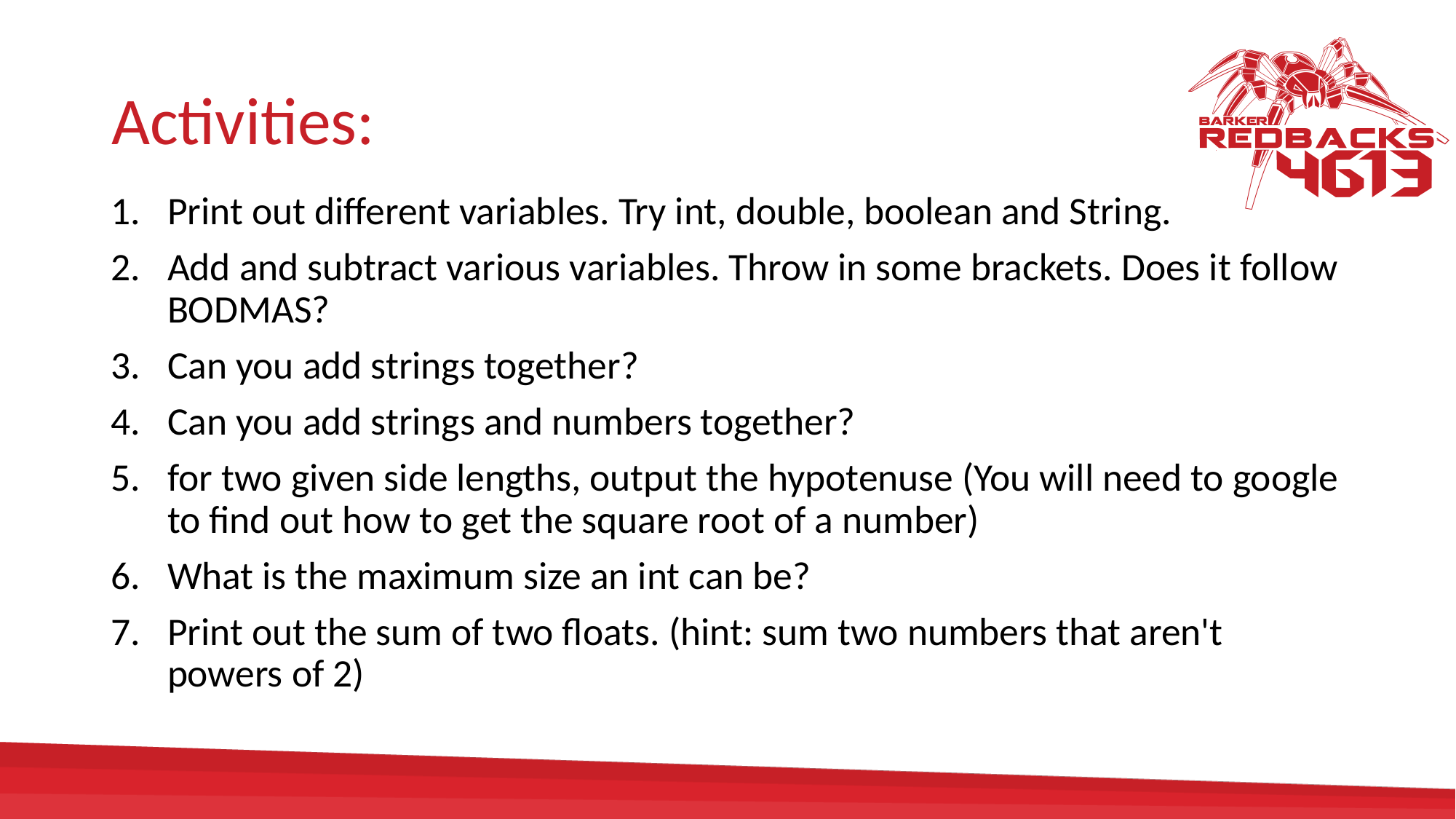

# Activities:
Print out different variables. Try int, double, boolean and String.
Add and subtract various variables. Throw in some brackets. Does it follow BODMAS?
Can you add strings together?
Can you add strings and numbers together?
for two given side lengths, output the hypotenuse (You will need to google to find out how to get the square root of a number)
What is the maximum size an int can be?
Print out the sum of two floats. (hint: sum two numbers that aren't powers of 2)